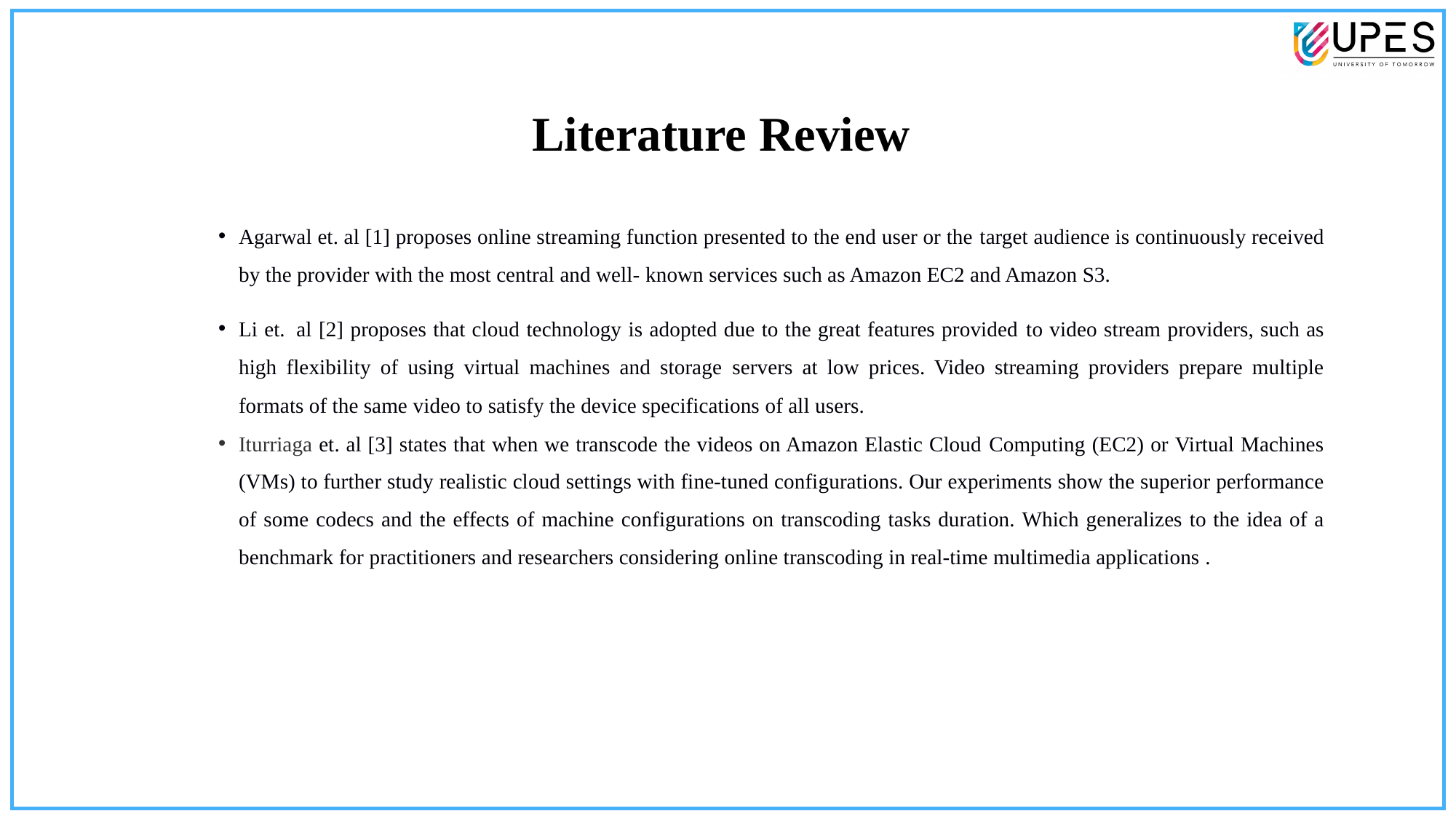

# Literature Review
Agarwal et. al [1] proposes online streaming function presented to the end user or the target audience is continuously received by the provider with the most central and well- known services such as Amazon EC2 and Amazon S3.
Li et. al [2] proposes that cloud technology is adopted due to the great features provided to video stream providers, such as high flexibility of using virtual machines and storage servers at low prices. Video streaming providers prepare multiple formats of the same video to satisfy the device specifications of all users.
Iturriaga et. al [3] states that when we transcode the videos on Amazon Elastic Cloud Computing (EC2) or Virtual Machines (VMs) to further study realistic cloud settings with fine-tuned configurations. Our experiments show the superior performance of some codecs and the effects of machine configurations on transcoding tasks duration. Which generalizes to the idea of a benchmark for practitioners and researchers considering online transcoding in real-time multimedia applications .